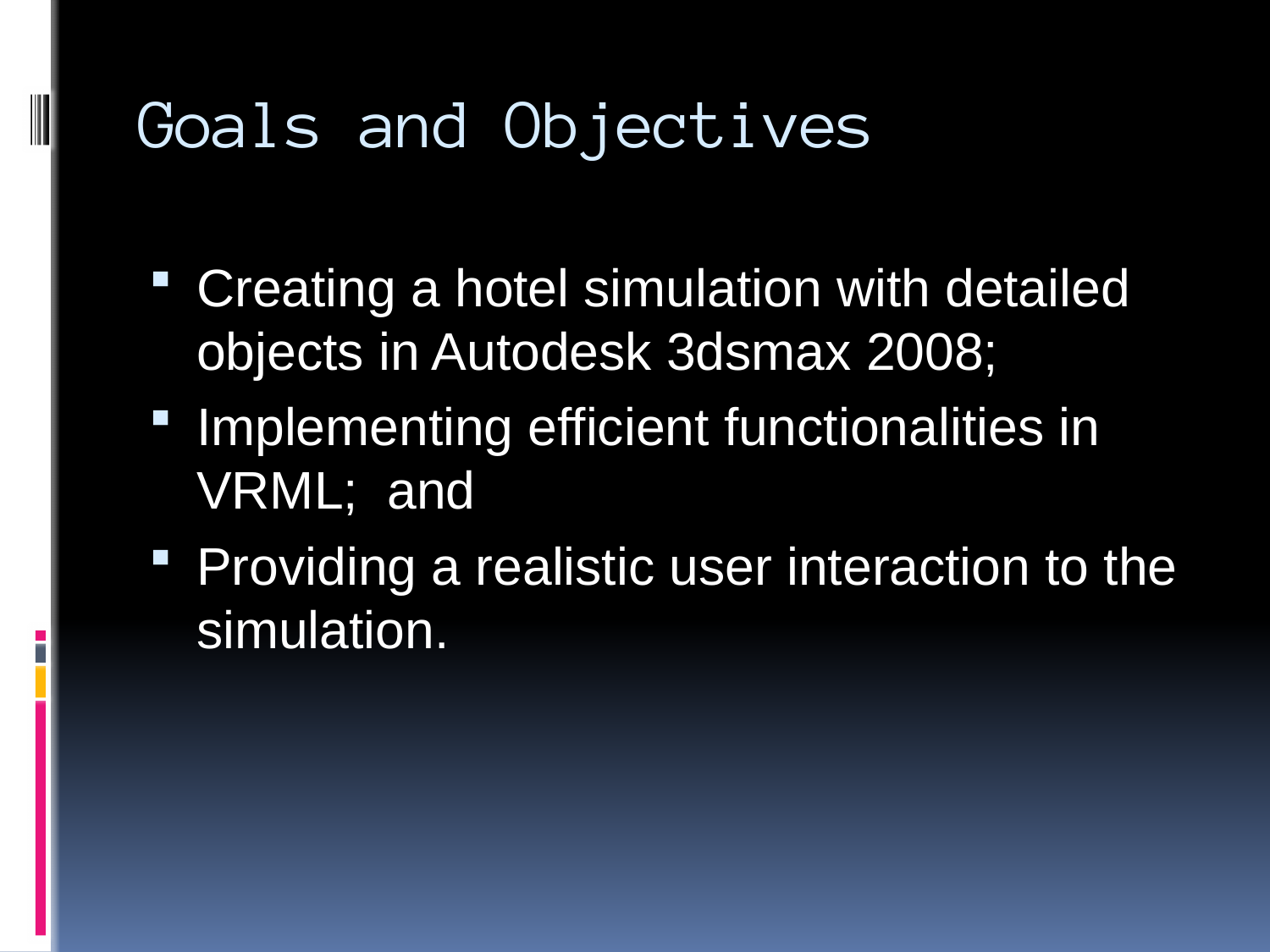

# Goals and Objectives
Creating a hotel simulation with detailed objects in Autodesk 3dsmax 2008;
Implementing efficient functionalities in VRML;  and
Providing a realistic user interaction to the simulation.